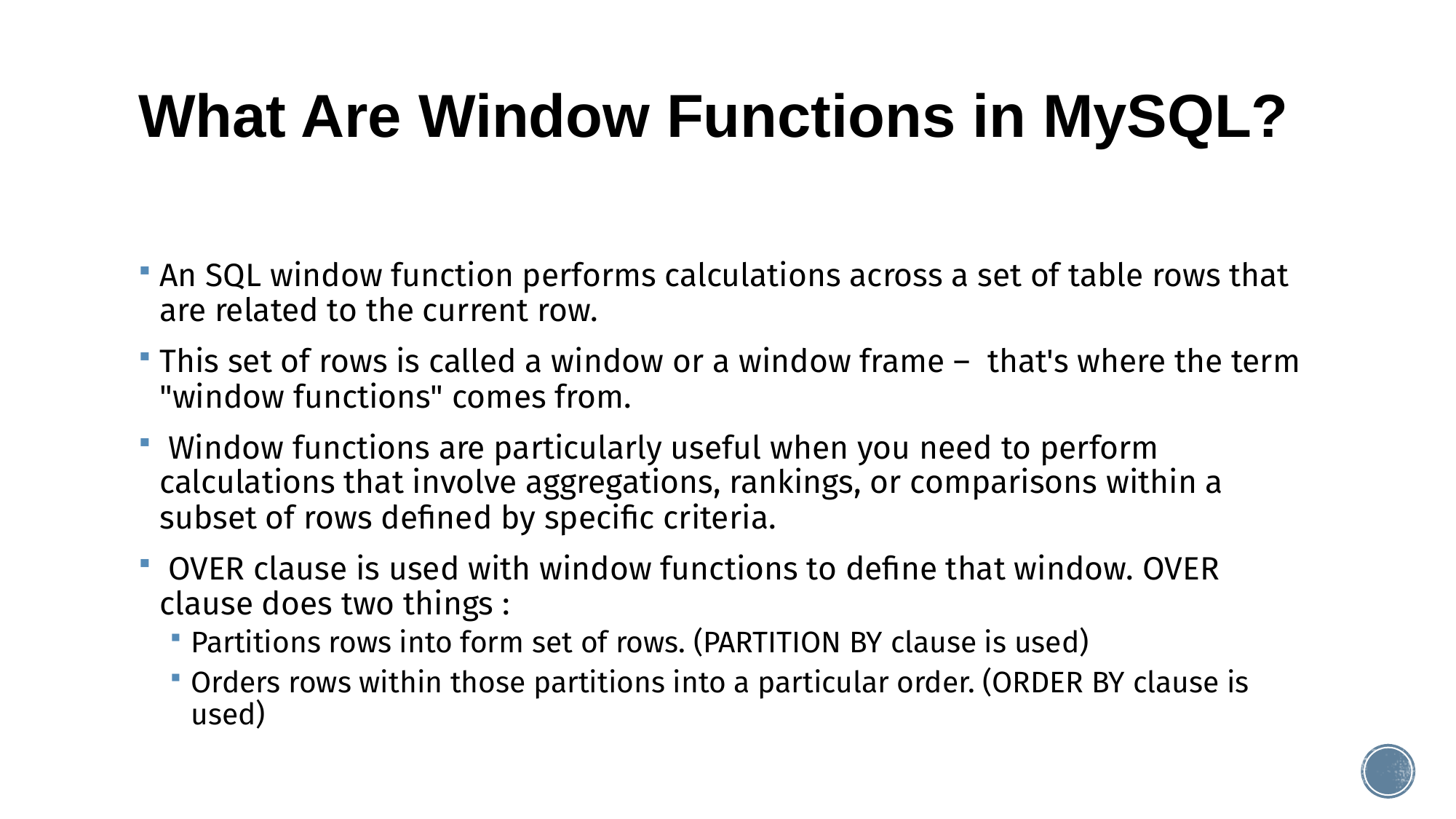

# What Are Window Functions in MySQL?
An SQL window function performs calculations across a set of table rows that are related to the current row.
This set of rows is called a window or a window frame –  that's where the term "window functions" comes from.
 Window functions are particularly useful when you need to perform calculations that involve aggregations, rankings, or comparisons within a subset of rows defined by specific criteria.
 OVER clause is used with window functions to define that window. OVER clause does two things :
Partitions rows into form set of rows. (PARTITION BY clause is used)
Orders rows within those partitions into a particular order. (ORDER BY clause is used)